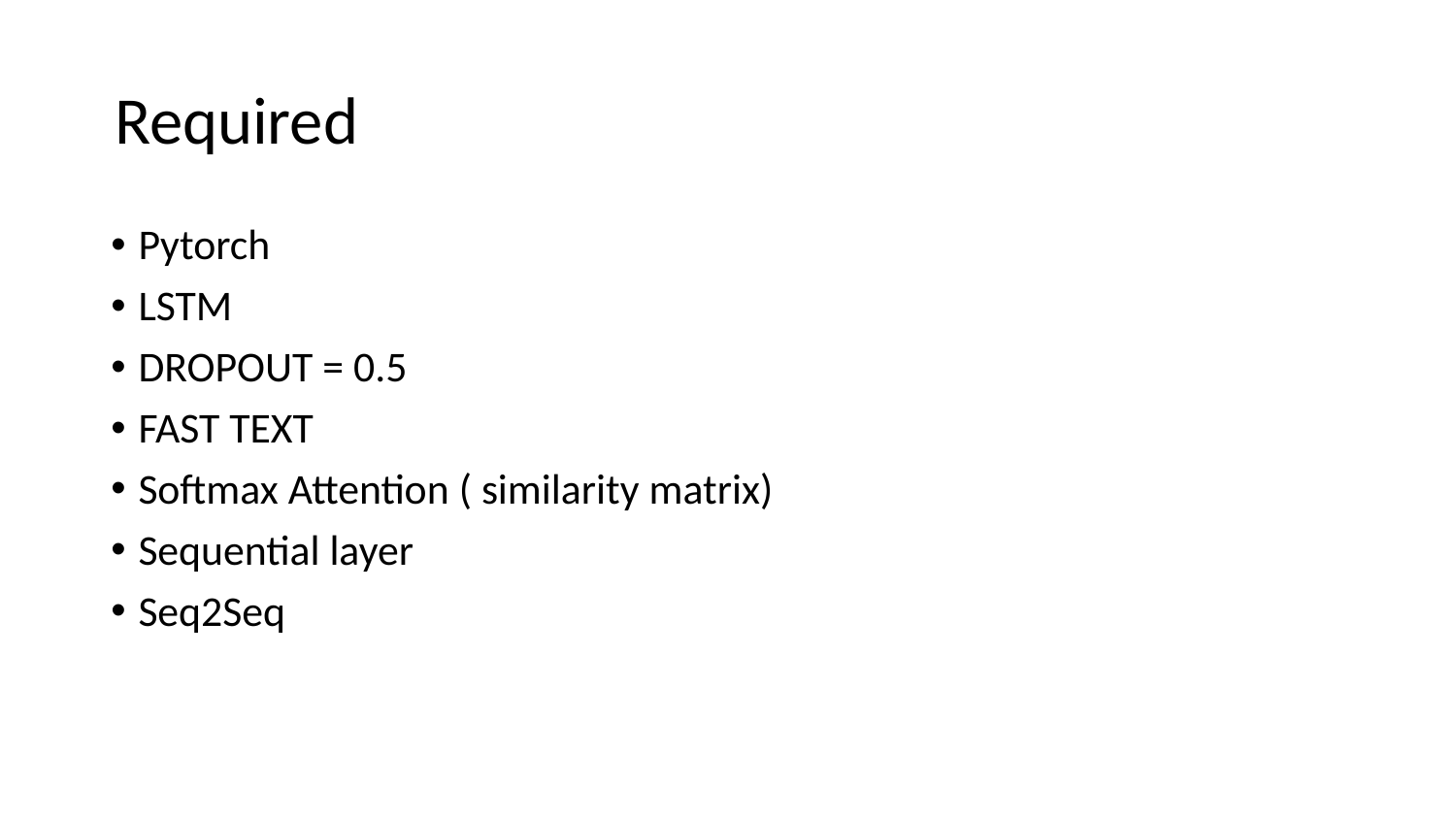

# Required
Pytorch
LSTM
DROPOUT = 0.5
FAST TEXT
Softmax Attention ( similarity matrix)
Sequential layer
Seq2Seq